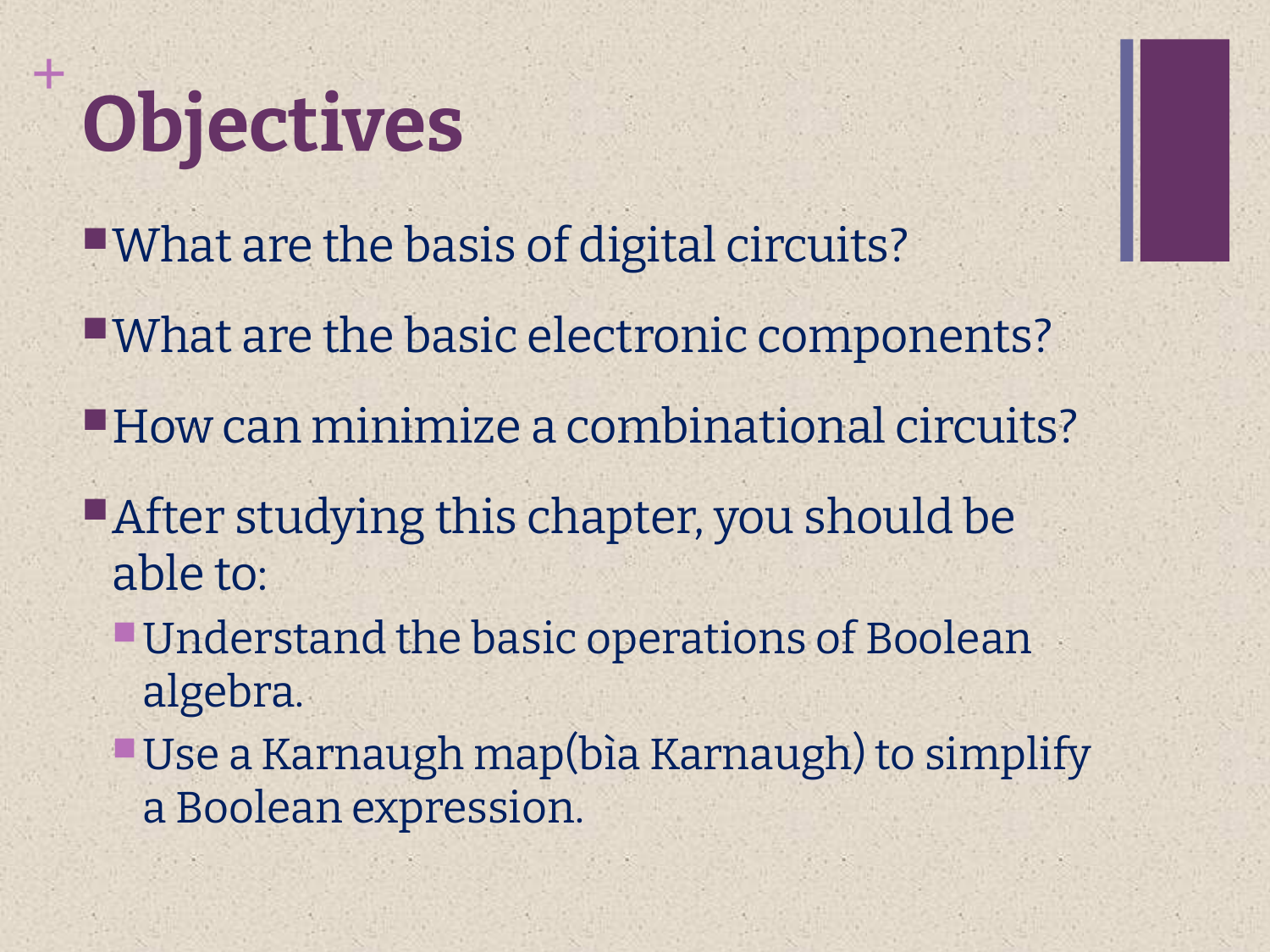

# Objectives
What are the basis of digital circuits?
What are the basic electronic components?
How can minimize a combinational circuits?
After studying this chapter, you should be able to:
Understand the basic operations of Boolean algebra.
Use a Karnaugh map(bìa Karnaugh) to simplify a Boolean expression.